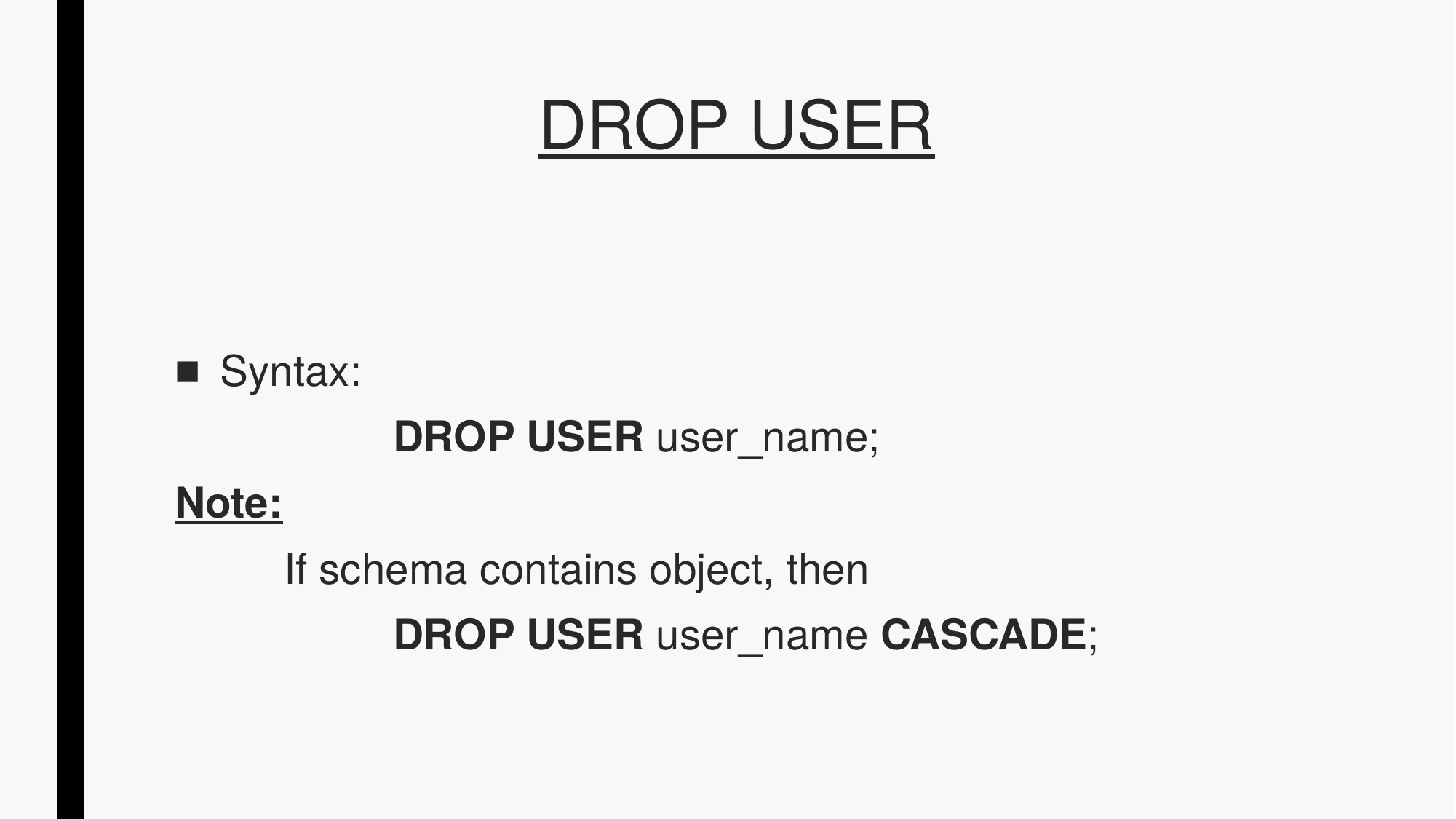

# DROP USER

Syntax:
		DROP USER user_name;
Note:
	If schema contains object, then
		DROP USER user_name CASCADE;